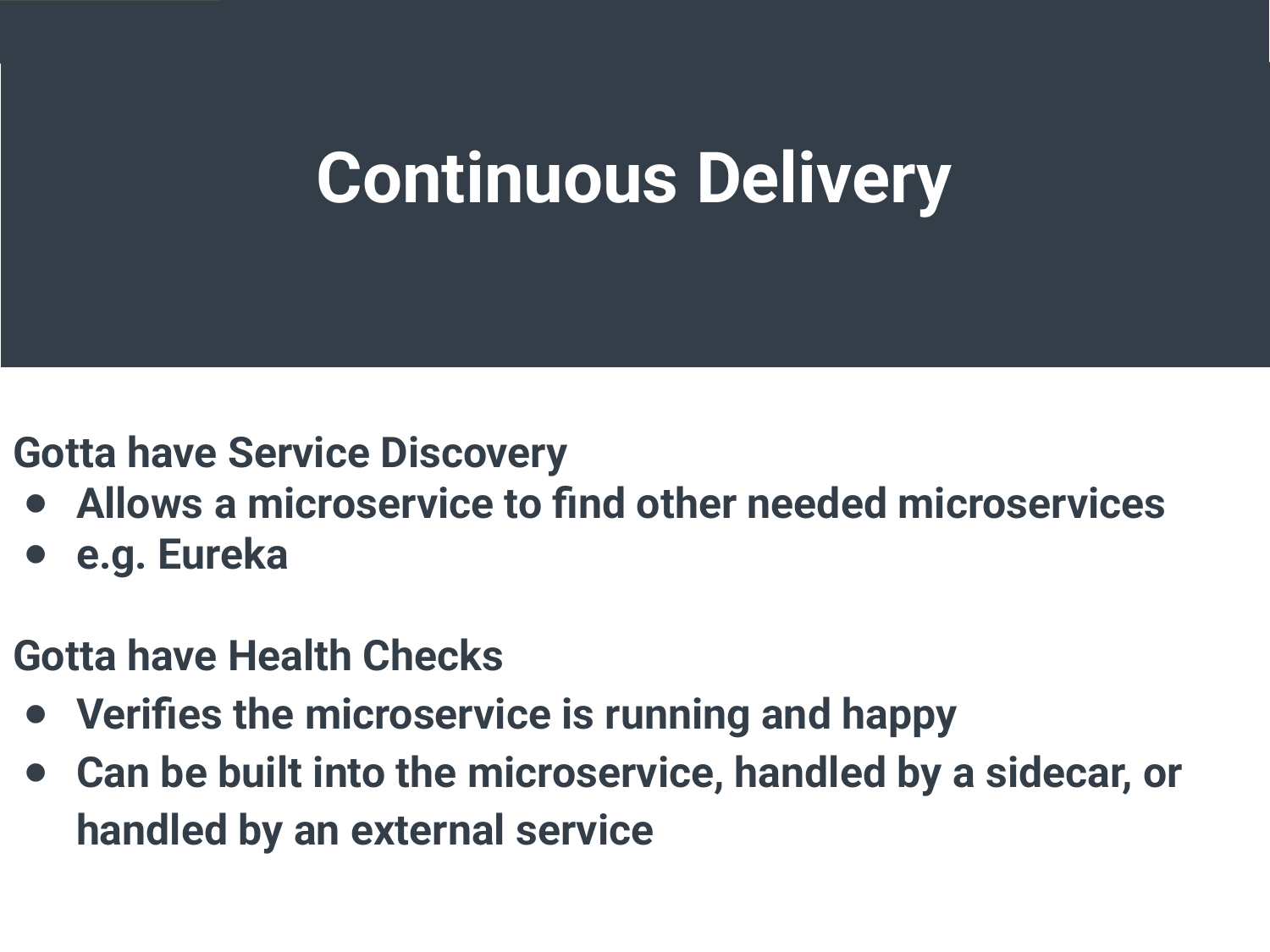

Continuous Delivery
Gotta have Service Discovery
Allows a microservice to find other needed microservices
e.g. Eureka

Gotta have Health Checks
Verifies the microservice is running and happy
Can be built into the microservice, handled by a sidecar, or handled by an external service